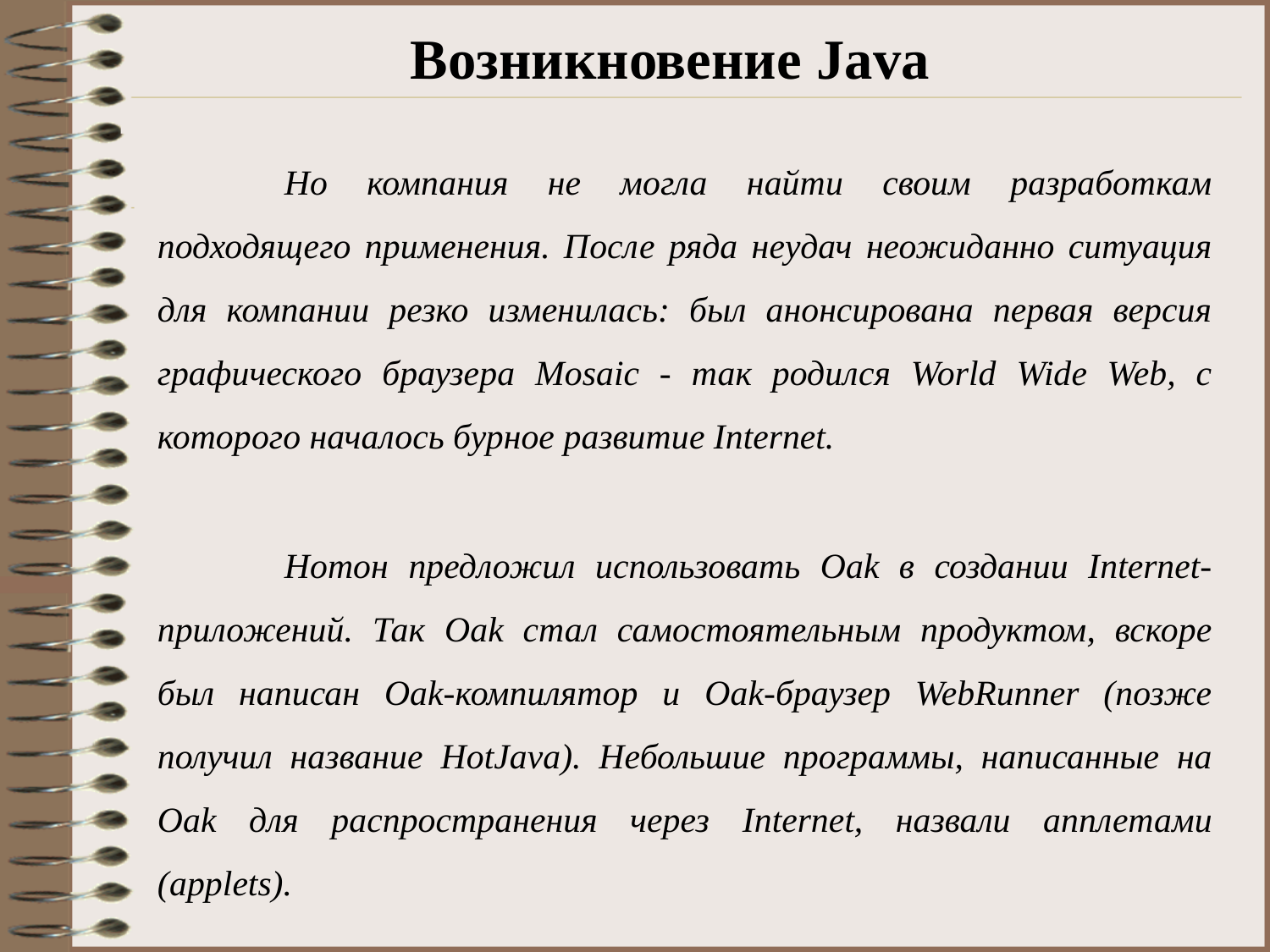

# Возникновение Java
	Но компания не могла найти своим разработкам подходящего применения. После ряда неудач неожиданно ситуация для компании резко изменилась: был анонсирована первая версия графического браузера Mosaic - так родился World Wide Web, с которого началось бурное развитие Internet.
	Нотон предложил использовать Oak в создании Internet- приложений. Так Oak стал самостоятельным продуктом, вскоре был написан Oak-компилятор и Oak-браузер WebRunner (позже получил название HotJava). Небольшие программы, написанные на Oak для распространения через Internet, назвали апплетами (applets).